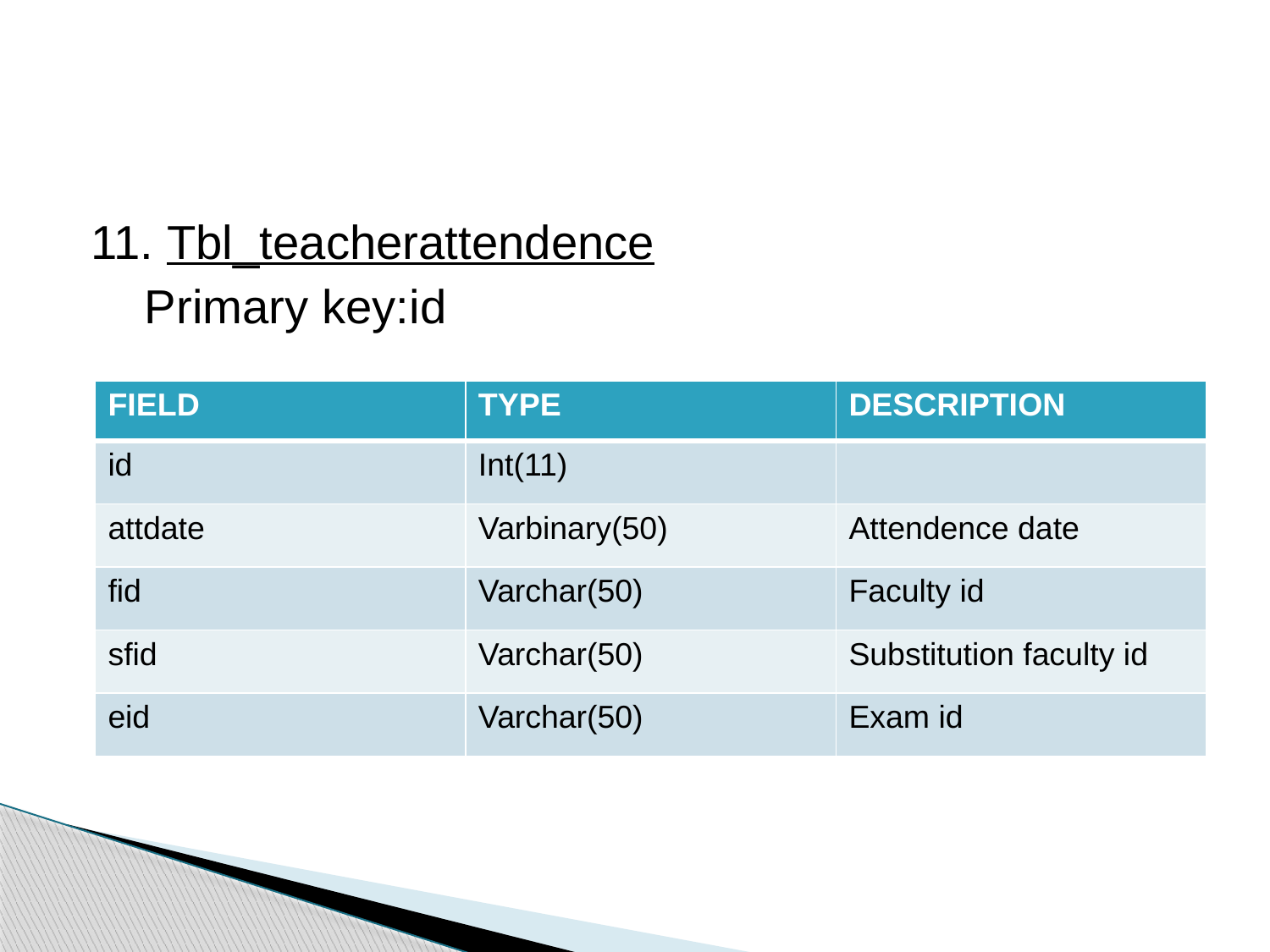

#
11. Tbl_teacherattendence
    Primary key:id

| FIELD | TYPE | DESCRIPTION |
| --- | --- | --- |
| id | Int(11) |  |
| attdate | Varbinary(50) | Attendence date |
| fid | Varchar(50) | Faculty id |
| sfid | Varchar(50) | Substitution faculty id |
| eid | Varchar(50) | Exam id |